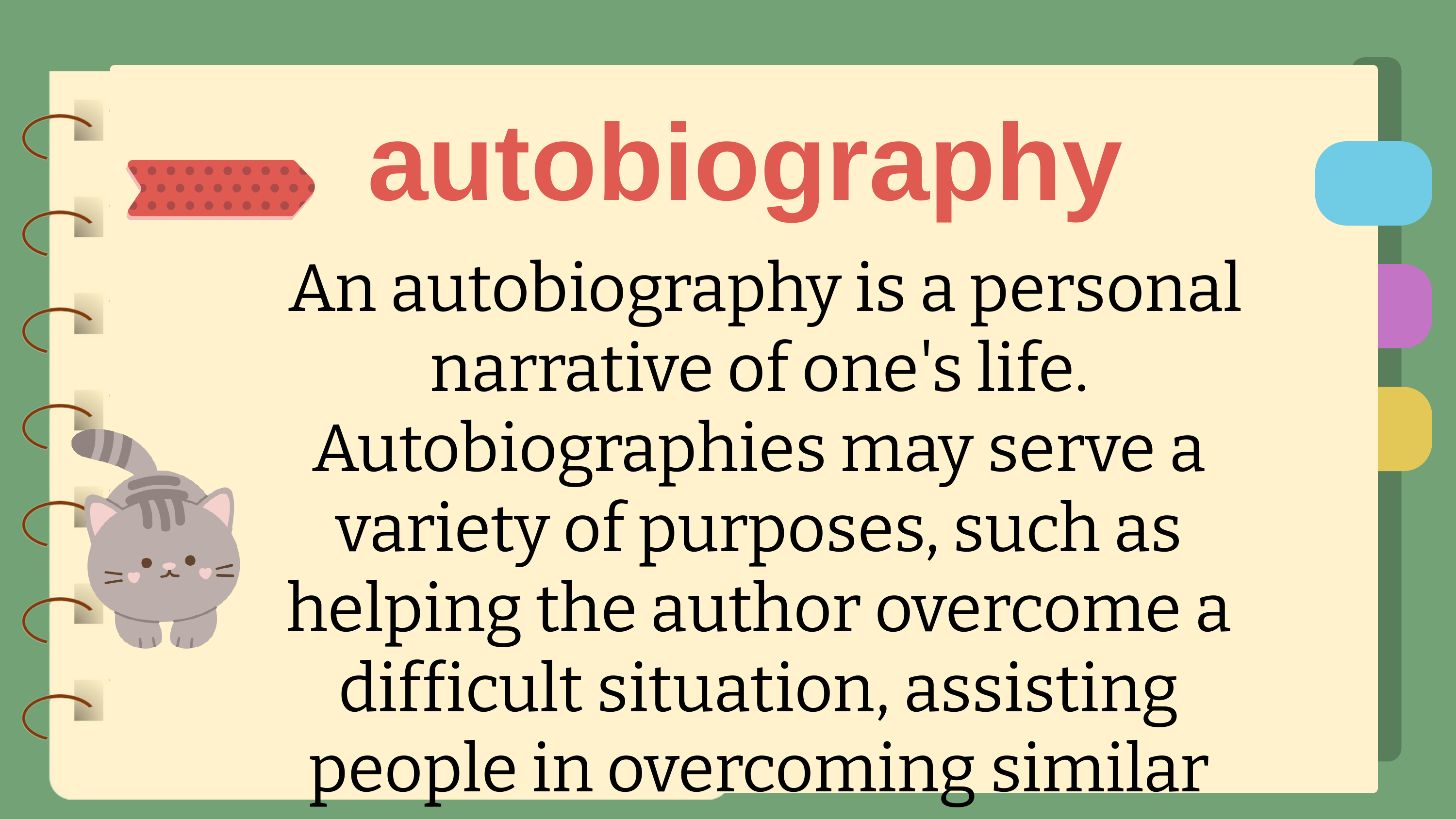

autobiography

 An autobiography is a personal narrative of one's life. Autobiographies may serve a variety of purposes, such as helping the author overcome a difficult situation, assisting people in overcoming similar challenges, or simply conveying stories.